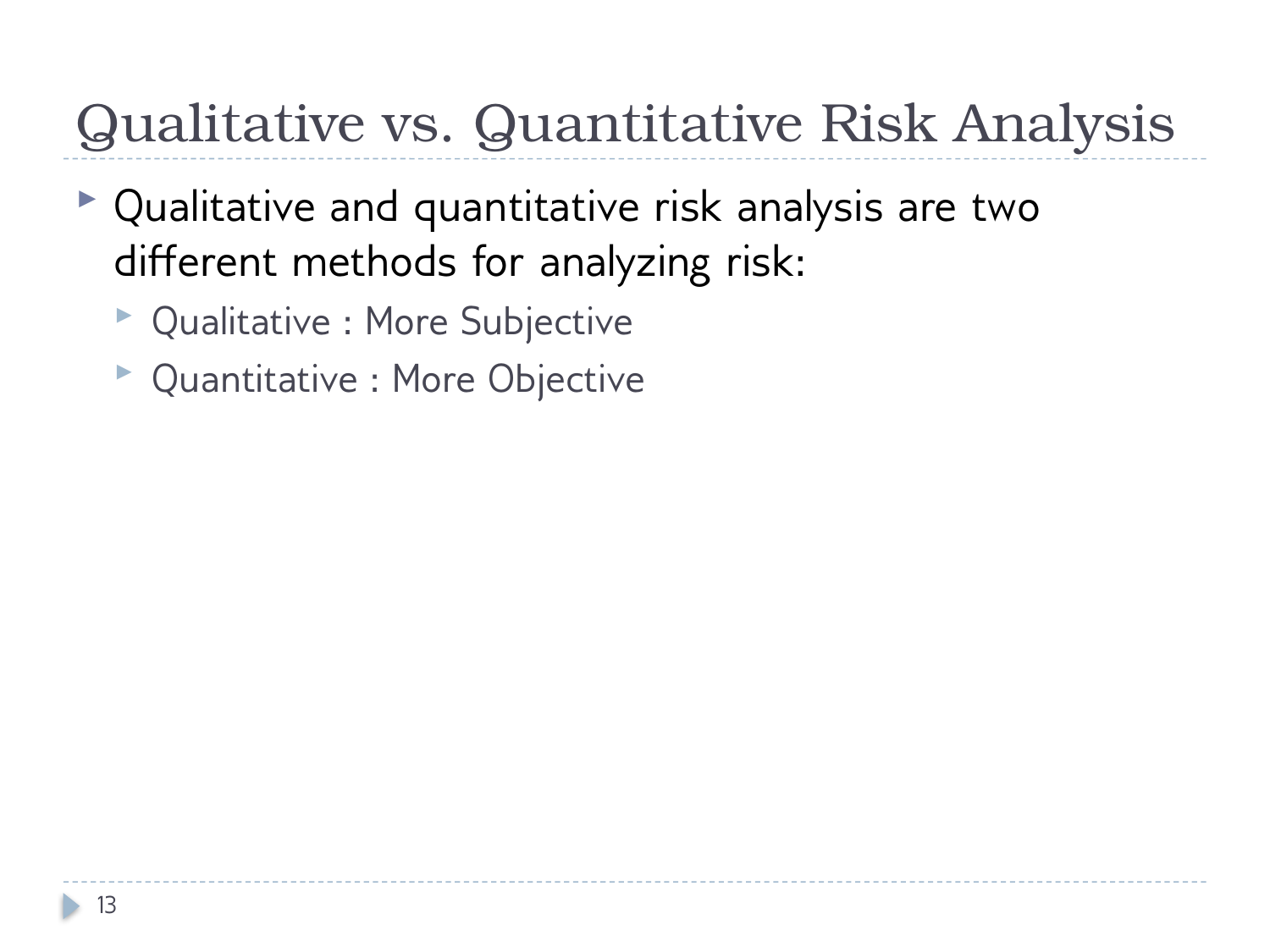

# Qualitative vs. Quantitative Risk Analysis
Qualitative and quantitative risk analysis are two different methods for analyzing risk:
Qualitative : More Subjective
Quantitative : More Objective
13